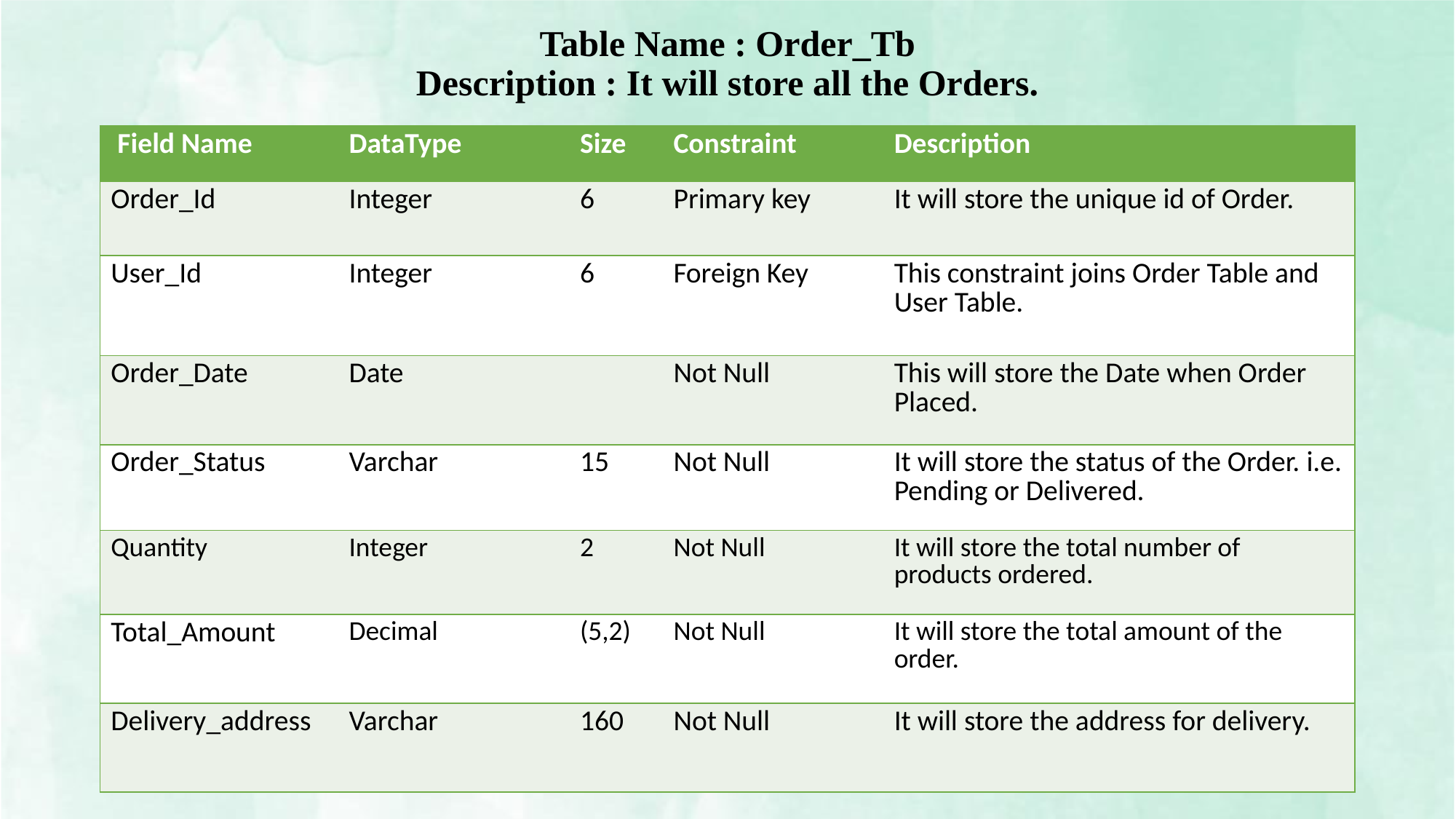

# Table Name : Order_Tb Description : It will store all the Orders.
| Field Name | DataType | Size | Constraint | Description |
| --- | --- | --- | --- | --- |
| Order\_Id | Integer | 6 | Primary key | It will store the unique id of Order. |
| User\_Id | Integer | 6 | Foreign Key | This constraint joins Order Table and User Table. |
| Order\_Date | Date |  | Not Null | This will store the Date when Order Placed. |
| Order\_Status | Varchar | 15 | Not Null | It will store the status of the Order. i.e. Pending or Delivered. |
| Quantity | Integer | 2 | Not Null | It will store the total number of products ordered. |
| Total\_Amount | Decimal | (5,2) | Not Null | It will store the total amount of the order. |
| Delivery\_address | Varchar | 160 | Not Null | It will store the address for delivery. |